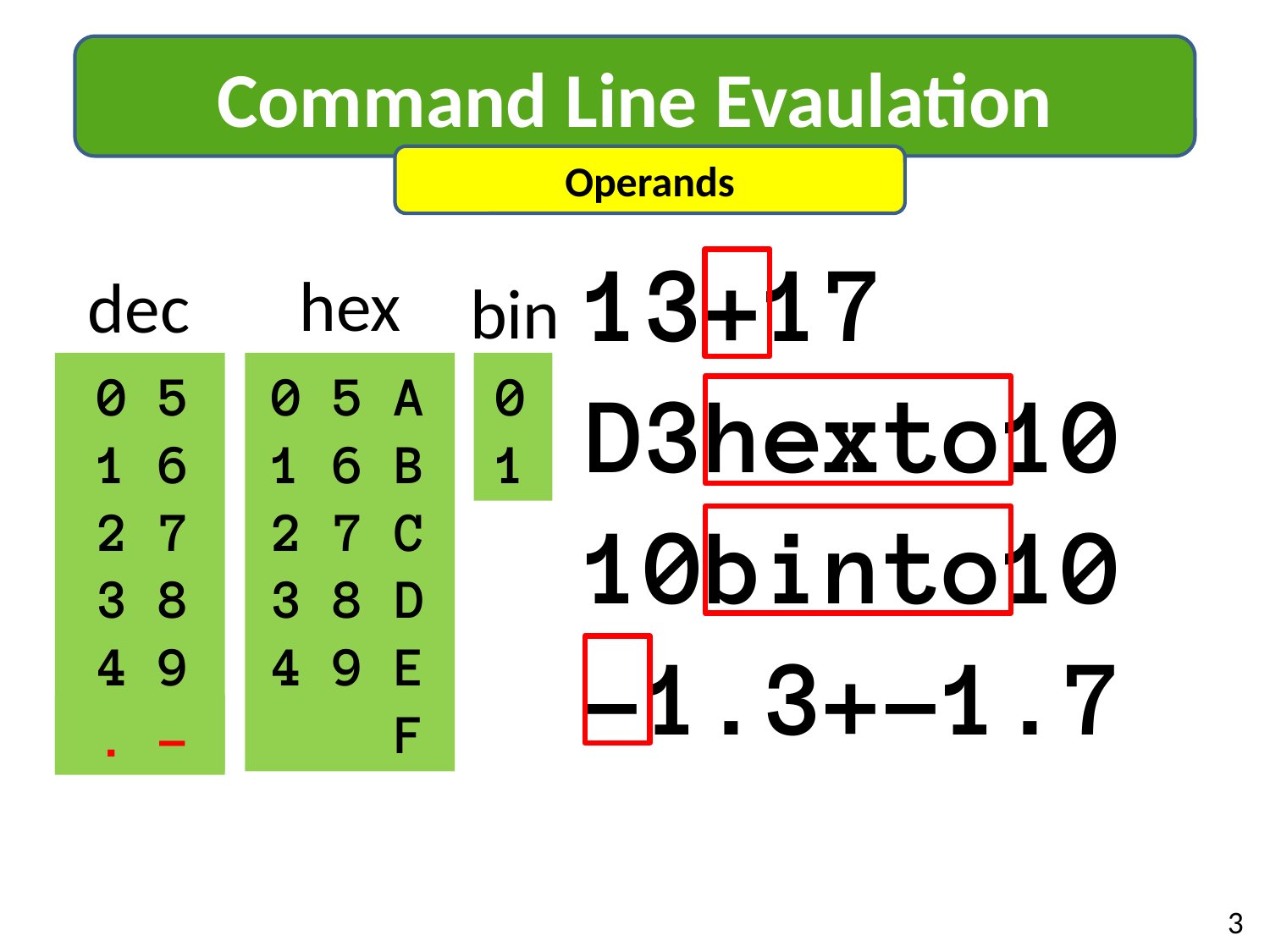

Command Line Evaulation
Operands
13+17
D3hexto10
10binto10
-1.3+-1.7

hex
dec
bin
 0 5
 1 6
 2 7
 3 8
 4 9
0 5 A
1 6 B
2 7 C
3 8 D
4 9 E
    F
0
1

 . -
3